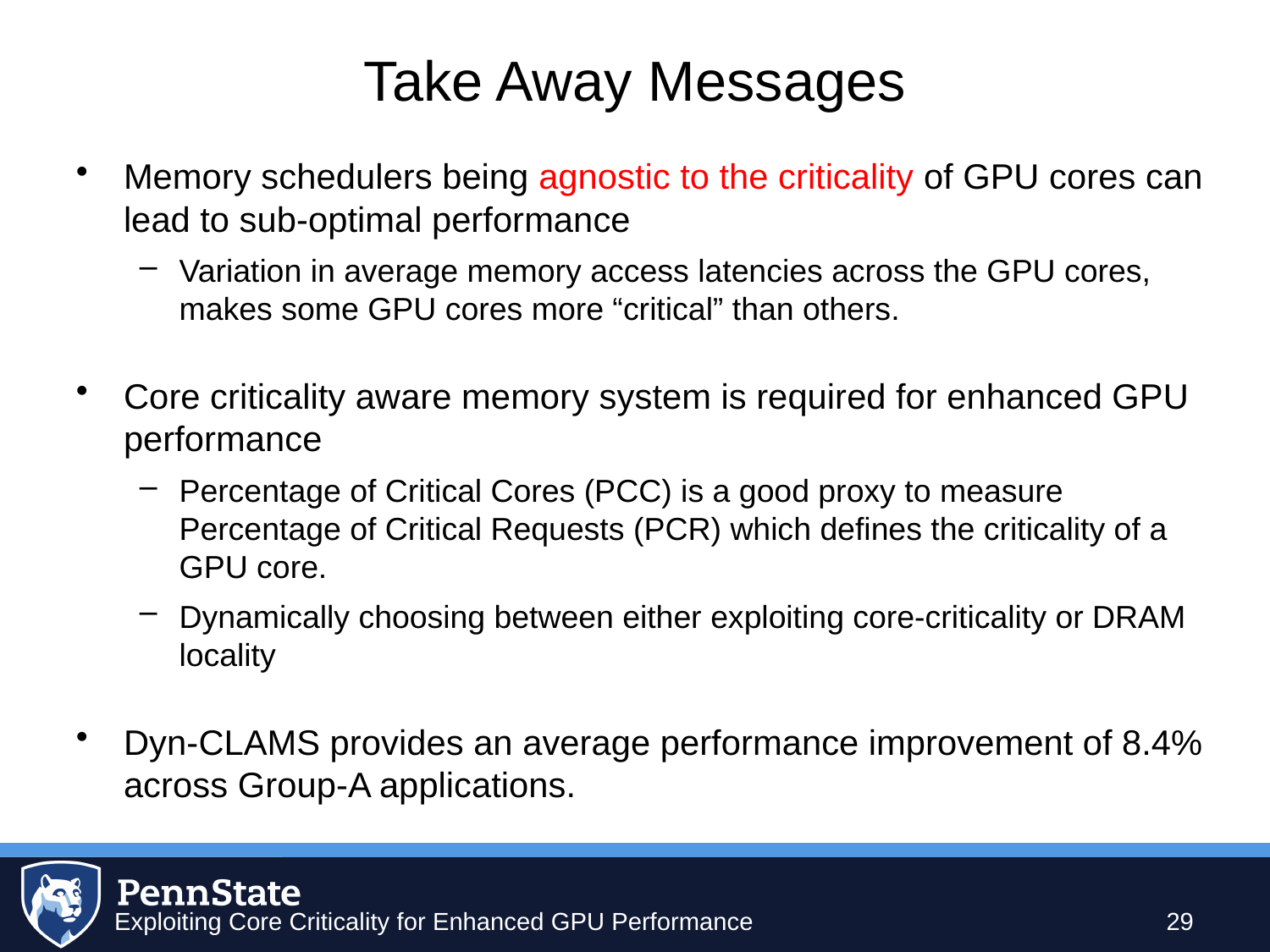

# Take Away Messages
Memory schedulers being agnostic to the criticality of GPU cores can lead to sub-optimal performance
Variation in average memory access latencies across the GPU cores, makes some GPU cores more “critical” than others.

Core criticality aware memory system is required for enhanced GPU performance
Percentage of Critical Cores (PCC) is a good proxy to measure Percentage of Critical Requests (PCR) which defines the criticality of a GPU core.
Dynamically choosing between either exploiting core-criticality or DRAM locality

Dyn-CLAMS provides an average performance improvement of 8.4% across Group-A applications.
Exploiting Core Criticality for Enhanced GPU Performance
29